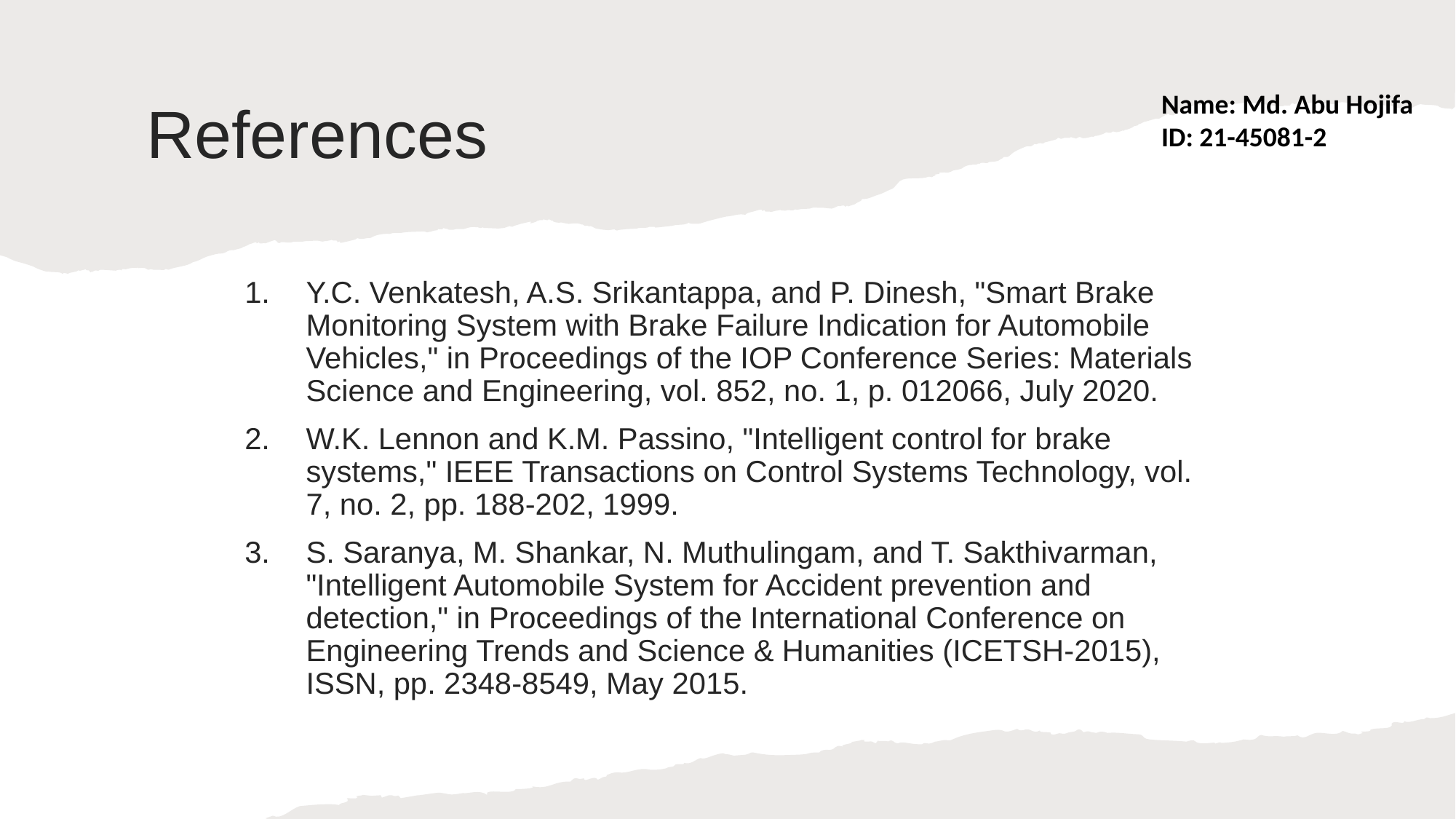

# References
                                                                        Name: Md. Abu Hojifa
                                                                        ID: 21-45081-2
Y.C. Venkatesh, A.S. Srikantappa, and P. Dinesh, "Smart Brake Monitoring System with Brake Failure Indication for Automobile Vehicles," in Proceedings of the IOP Conference Series: Materials Science and Engineering, vol. 852, no. 1, p. 012066, July 2020.
W.K. Lennon and K.M. Passino, "Intelligent control for brake systems," IEEE Transactions on Control Systems Technology, vol. 7, no. 2, pp. 188-202, 1999.
S. Saranya, M. Shankar, N. Muthulingam, and T. Sakthivarman, "Intelligent Automobile System for Accident prevention and detection," in Proceedings of the International Conference on Engineering Trends and Science & Humanities (ICETSH-2015), ISSN, pp. 2348-8549, May 2015.